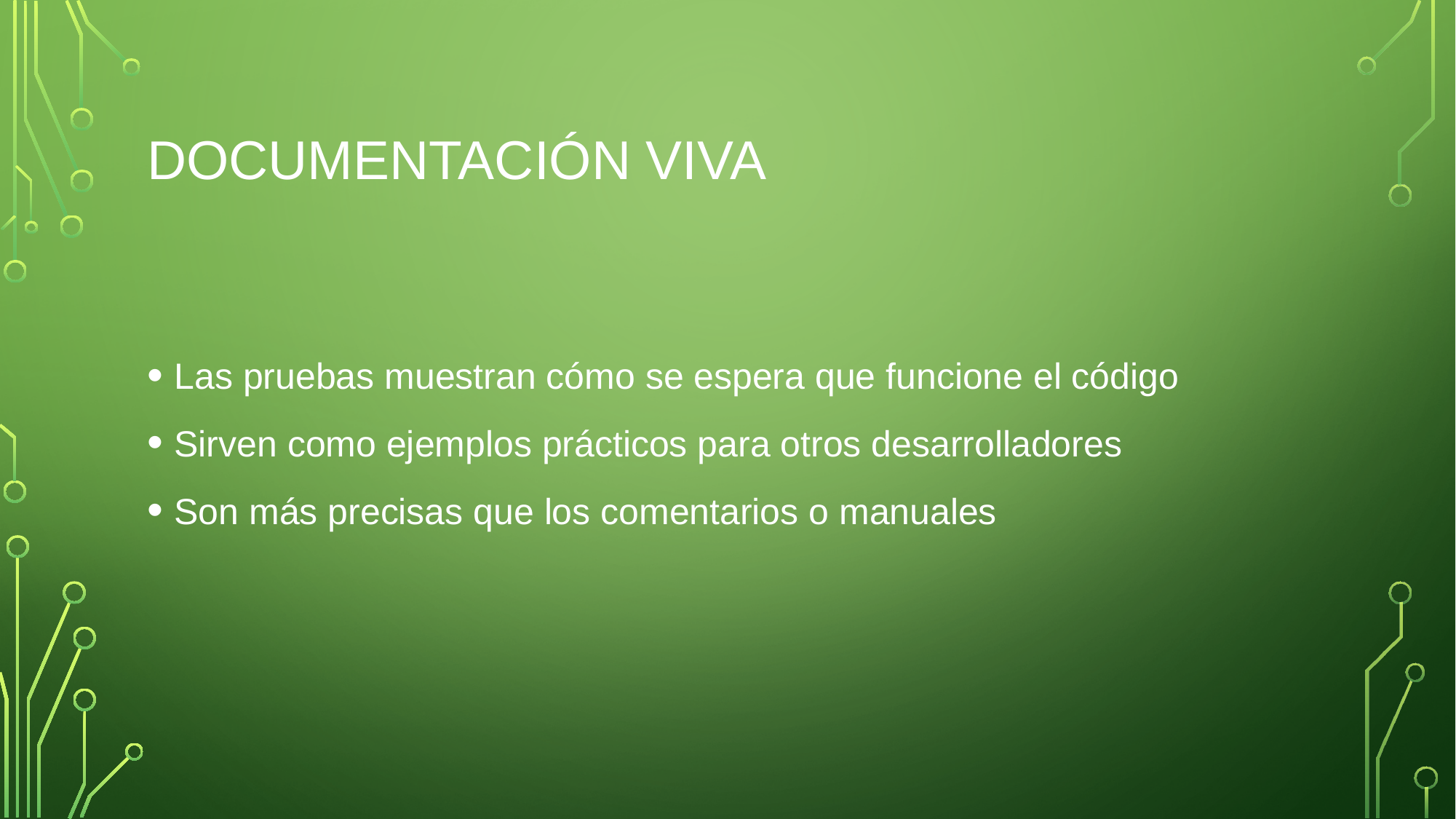

# Documentación viva
Las pruebas muestran cómo se espera que funcione el código
Sirven como ejemplos prácticos para otros desarrolladores
Son más precisas que los comentarios o manuales